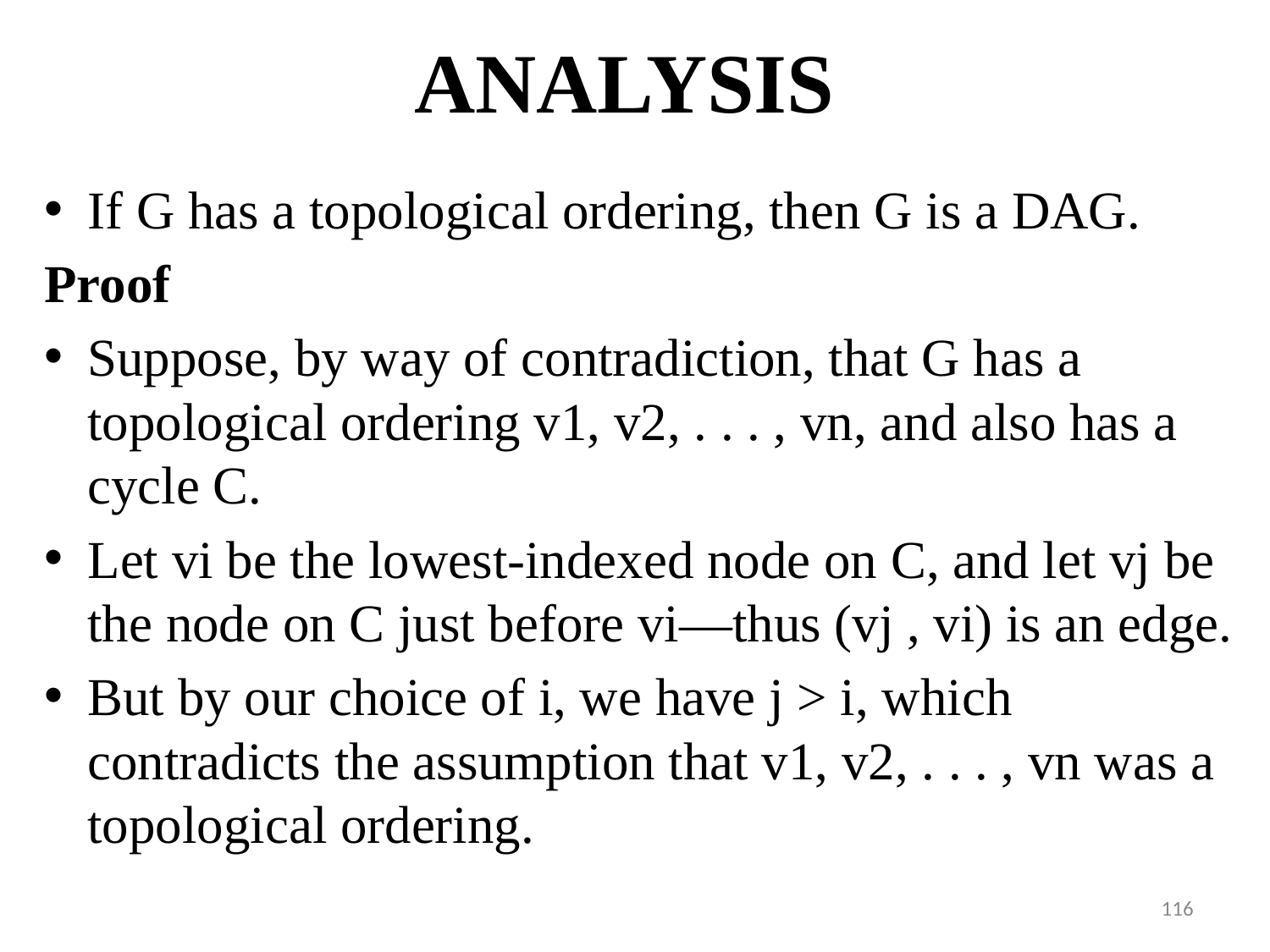

# ANALYSIS
If G has a topological ordering, then G is a DAG.
Proof
Suppose, by way of contradiction, that G has a topological ordering v1, v2, . . . , vn, and also has a cycle C.
Let vi be the lowest-indexed node on C, and let vj be the node on C just before vi—thus (vj , vi) is an edge.
But by our choice of i, we have j > i, which contradicts the assumption that v1, v2, . . . , vn was a topological ordering.

116